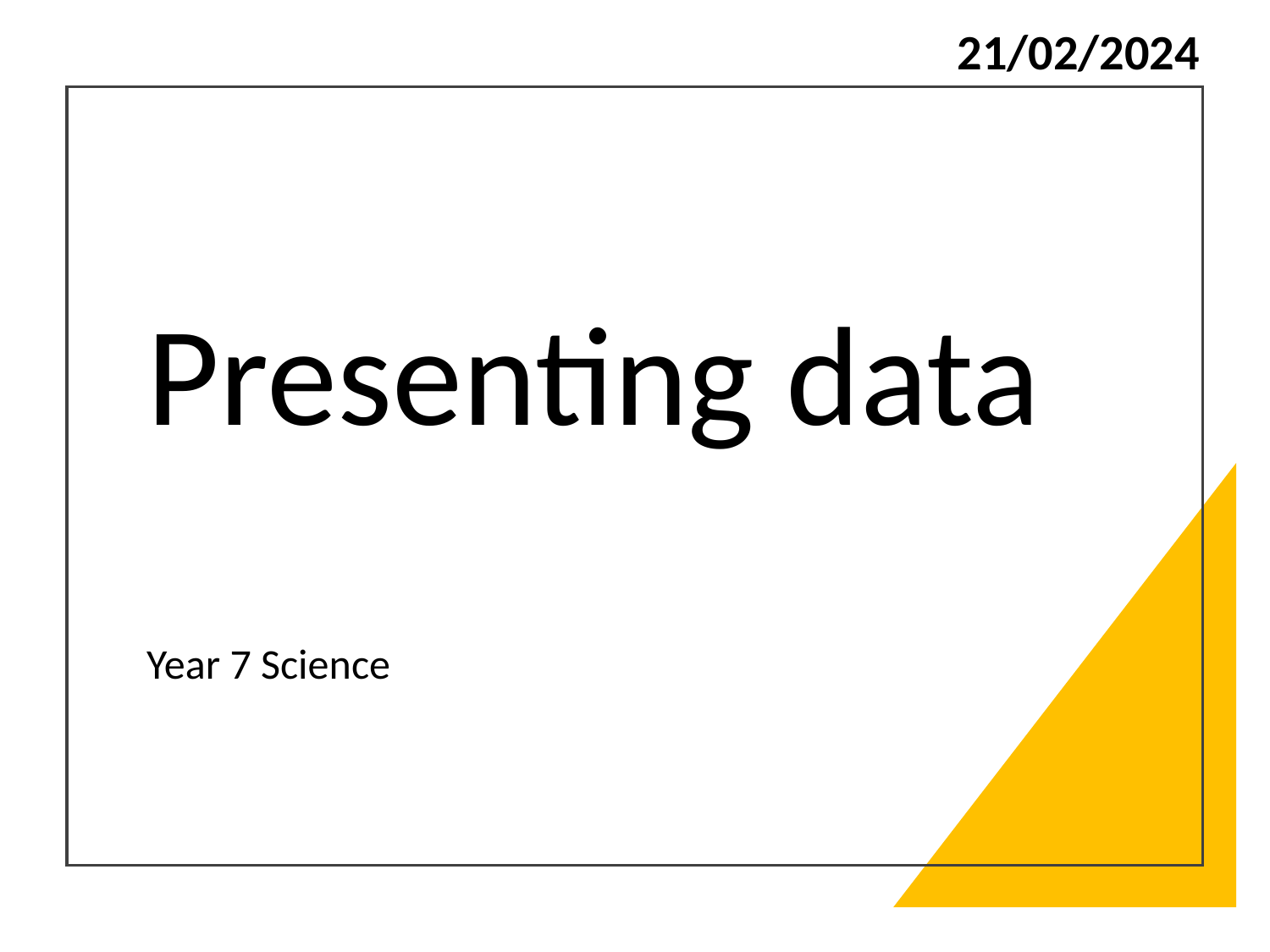

21/02/2024

# Presenting data

Year 7 Science